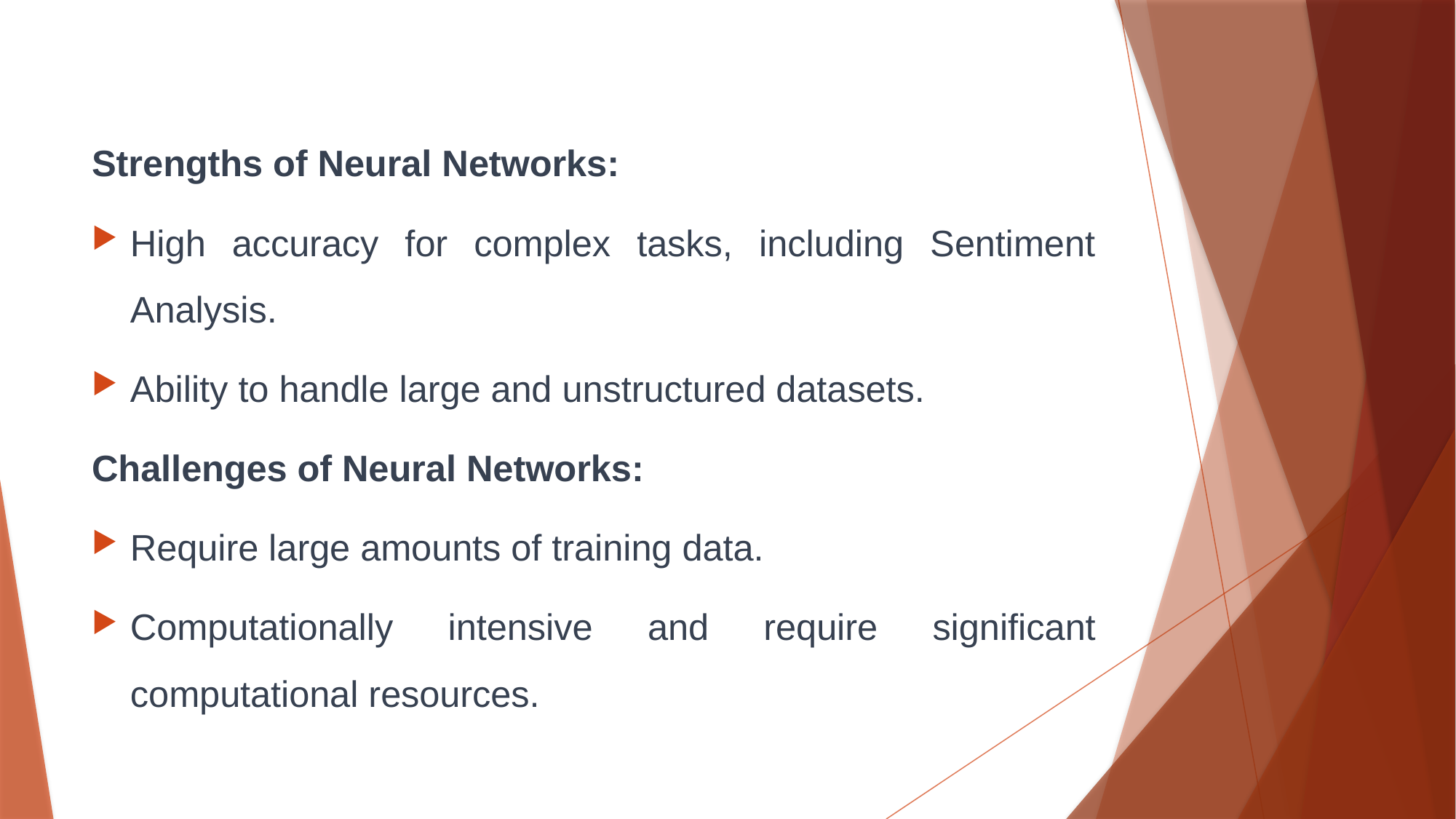

Strengths of Neural Networks:
High accuracy for complex tasks, including Sentiment Analysis.
Ability to handle large and unstructured datasets.
Challenges of Neural Networks:
Require large amounts of training data.
Computationally intensive and require significant computational resources.